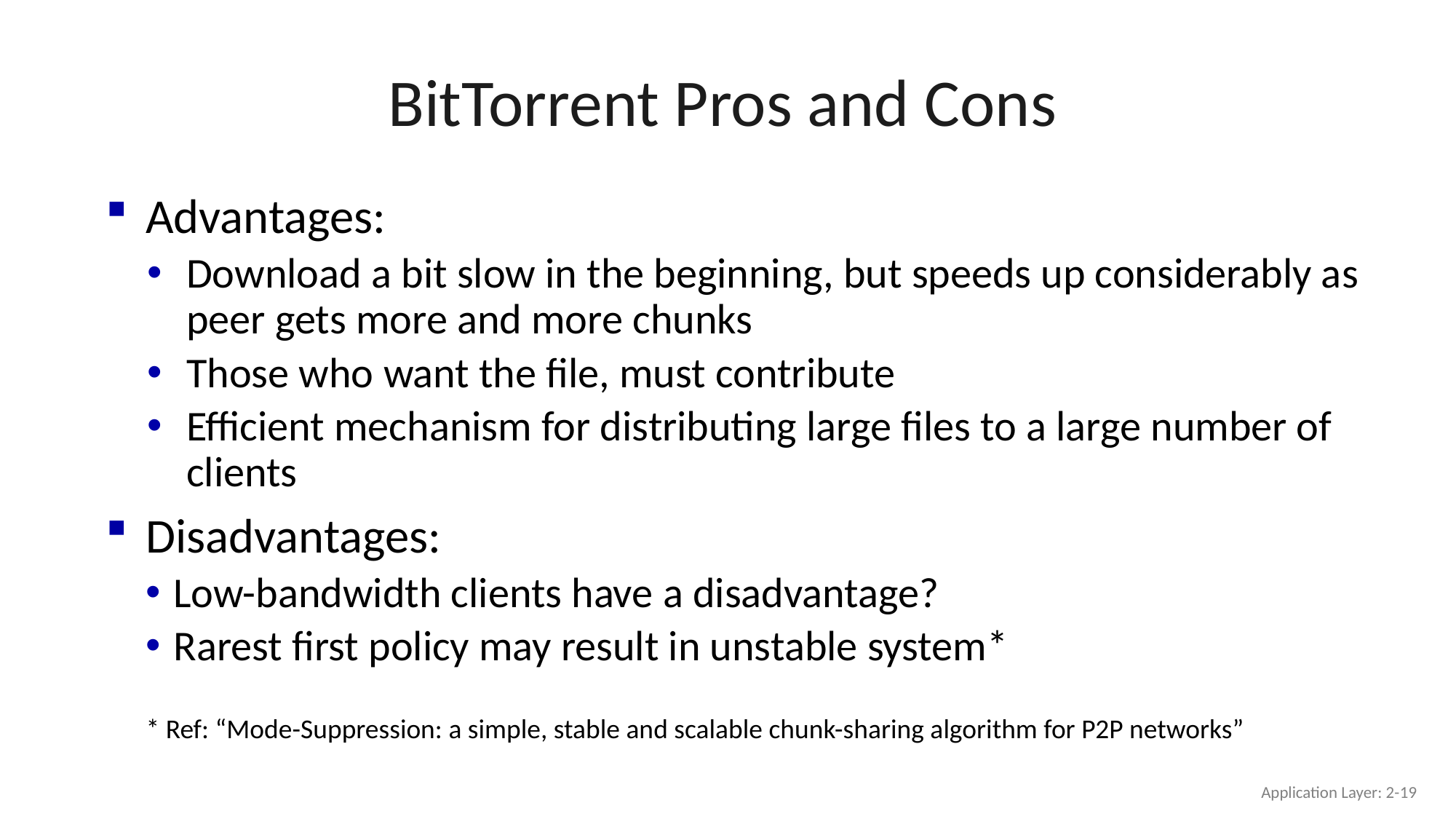

# BitTorrent Pros and Cons
Advantages:
Download a bit slow in the beginning, but speeds up considerably as peer gets more and more chunks
Those who want the file, must contribute
Efficient mechanism for distributing large files to a large number of clients
Disadvantages:
Low-bandwidth clients have a disadvantage?
Rarest first policy may result in unstable system*

* Ref: “Mode-Suppression: a simple, stable and scalable chunk-sharing algorithm for P2P networks”
Application Layer: 2-19